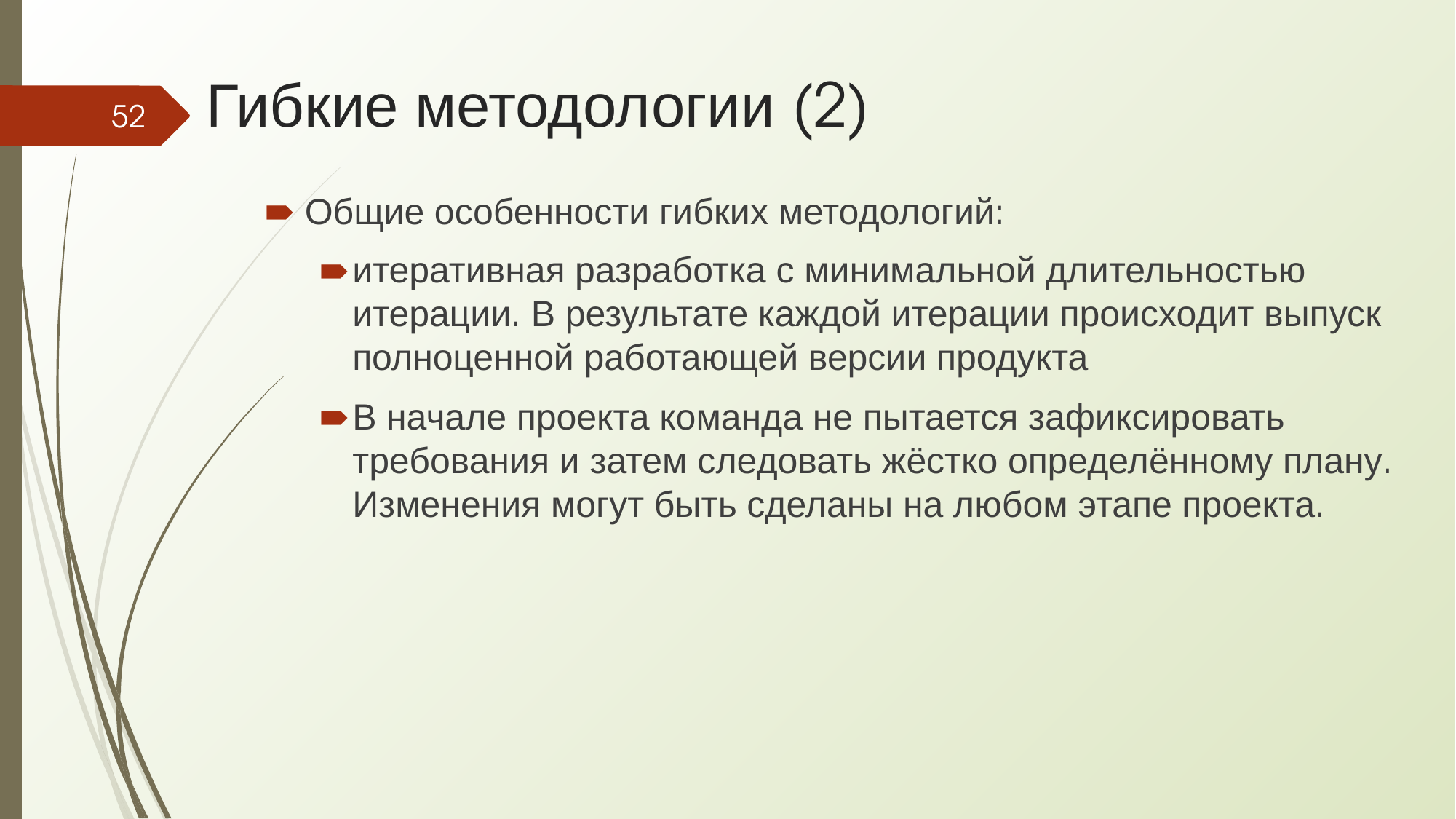

# Гибкие методологии (2)
52
Общие особенности гибких методологий:
итеративная разработка с минимальной длительностью итерации. В результате каждой итерации происходит выпуск полноценной работающей версии продукта
В начале проекта команда не пытается зафиксировать требования и затем следовать жёстко определённому плану. Изменения могут быть сделаны на любом этапе проекта.